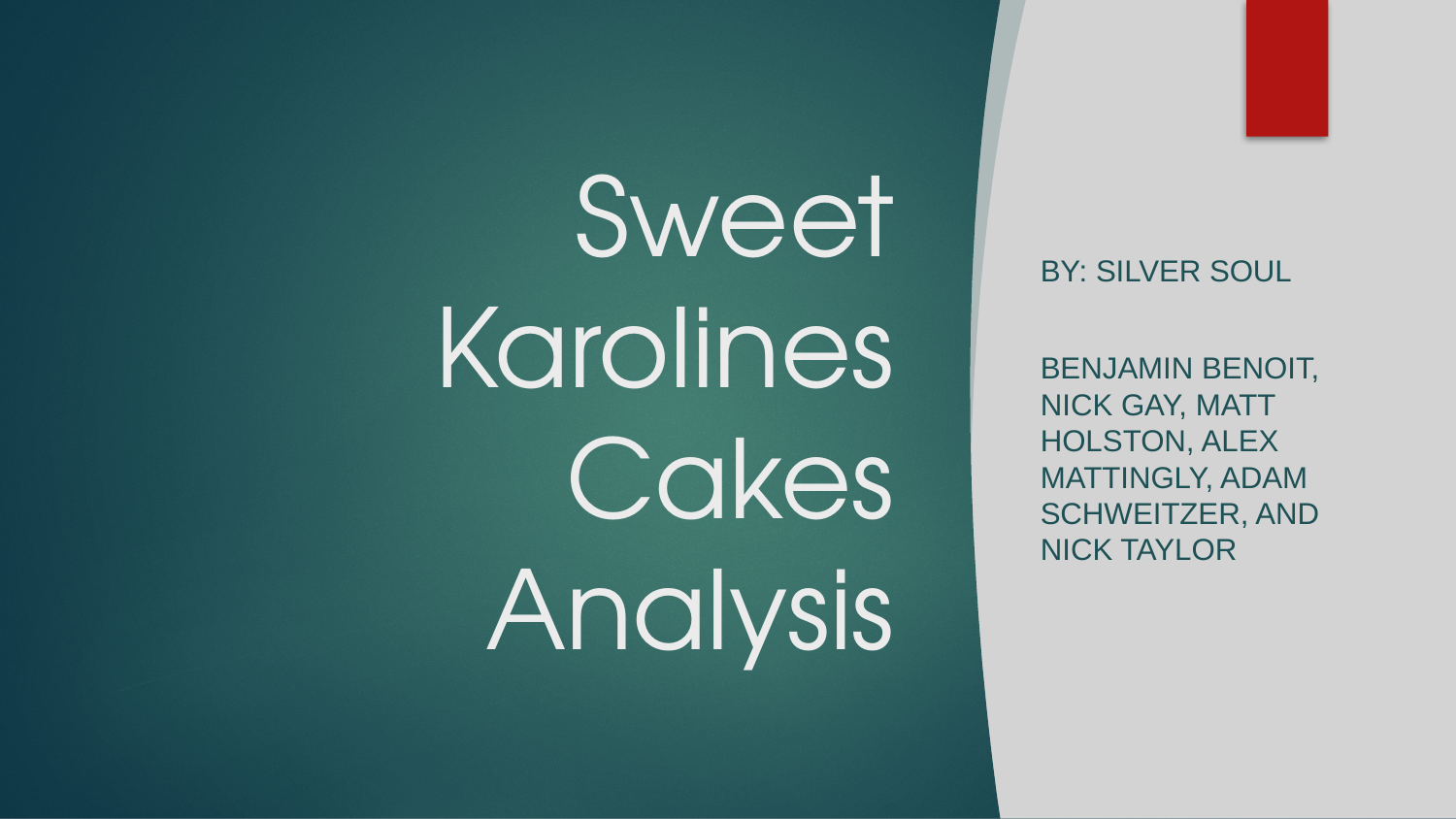

# Sweet Karolines Cakes Analysis
By: Silver Soul

Benjamin Benoit, Nick Gay, Matt Holston, Alex Mattingly, Adam Schweitzer, and Nick Taylor